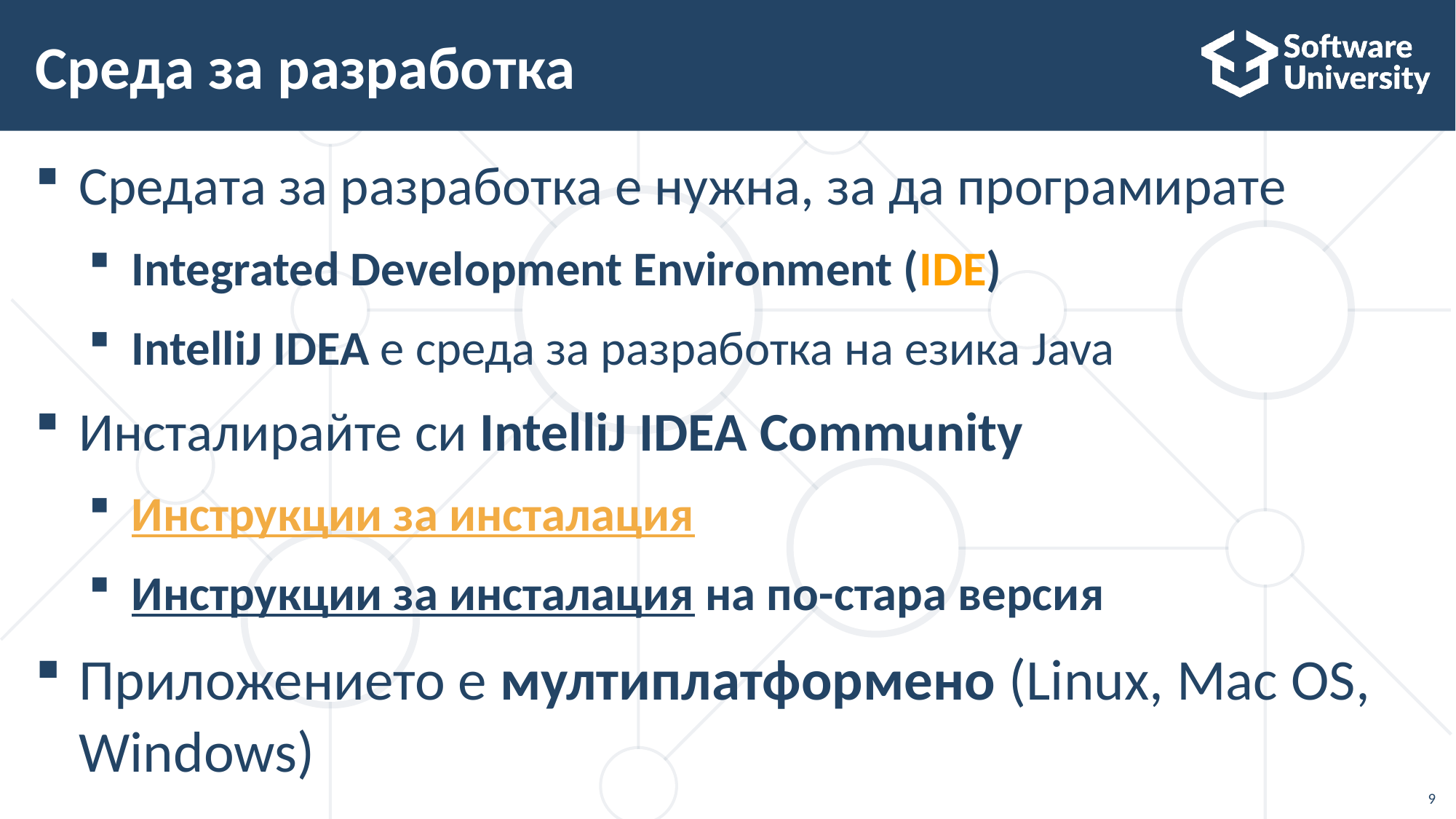

# Среда за разработка
Средата за разработка е нужна, за да програмирате
Integrated Development Environment (IDE)
IntelliJ IDEA е среда за разработка на езика Java
Инсталирайте си IntelliJ IDEA Community
Инструкции за инсталация
Инструкции за инсталация на по-стара версия
Приложението е мултиплатформено (Linux, Mac OS, Windows)
9